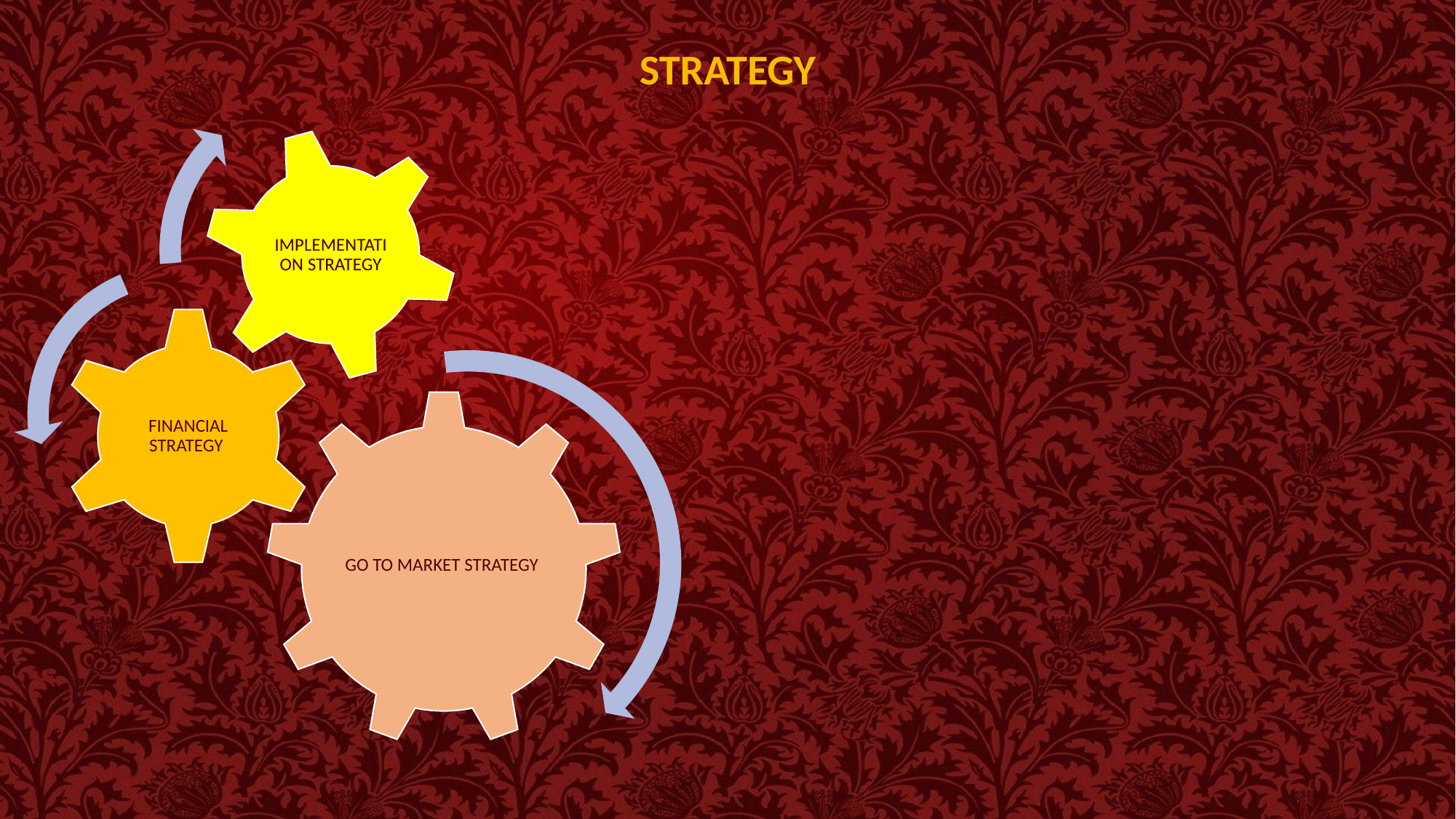

STRATEGY
GO TO MARKET STRATEGY
FINANCIAL STRATEGY
IMPLEMENTATION STRATEGY